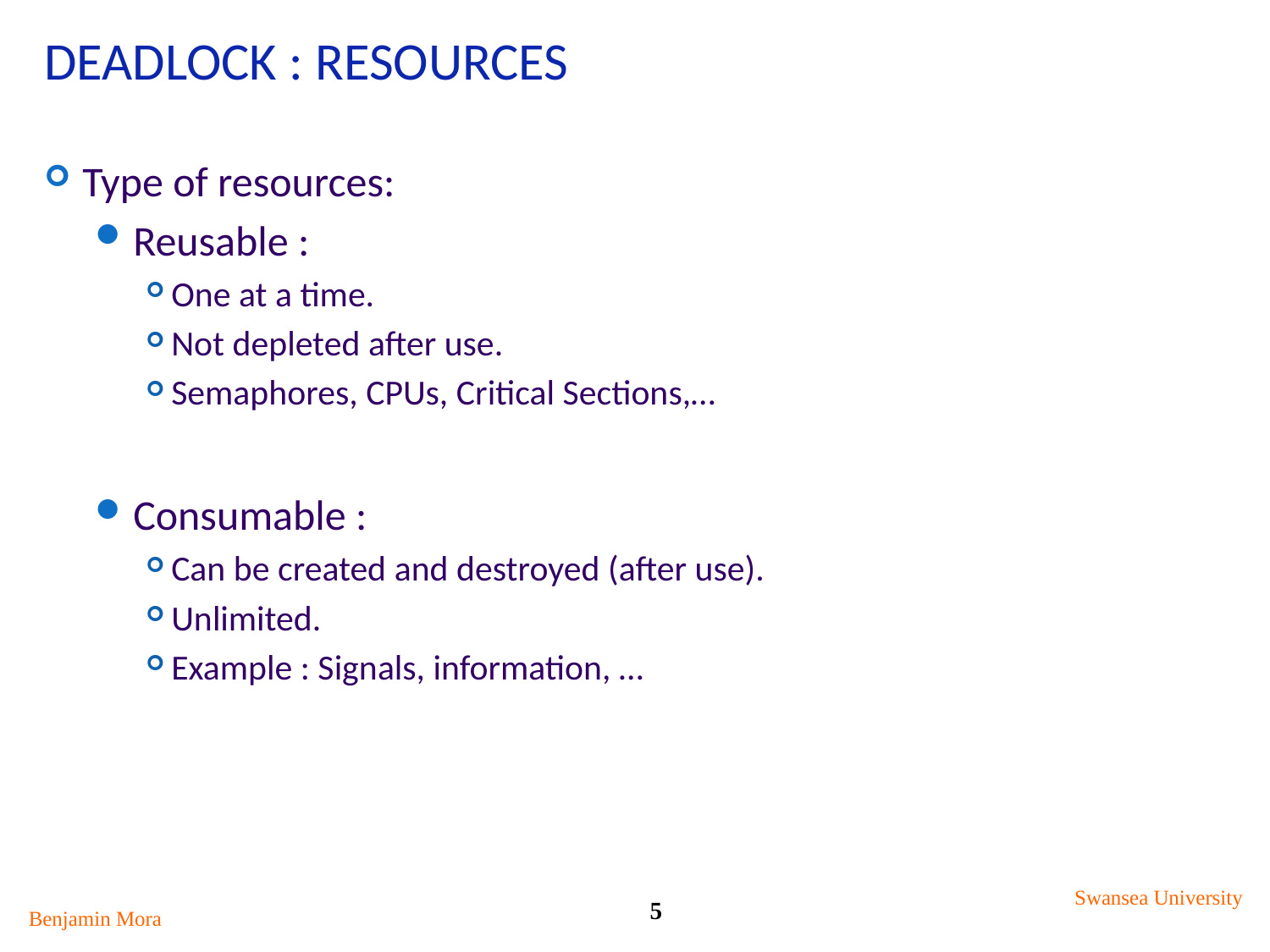

# Deadlock : Resources
Type of resources:
Reusable :
One at a time.
Not depleted after use.
Semaphores, CPUs, Critical Sections,…

Consumable :
Can be created and destroyed (after use).
Unlimited.
Example : Signals, information, …

Swansea University
5
Benjamin Mora